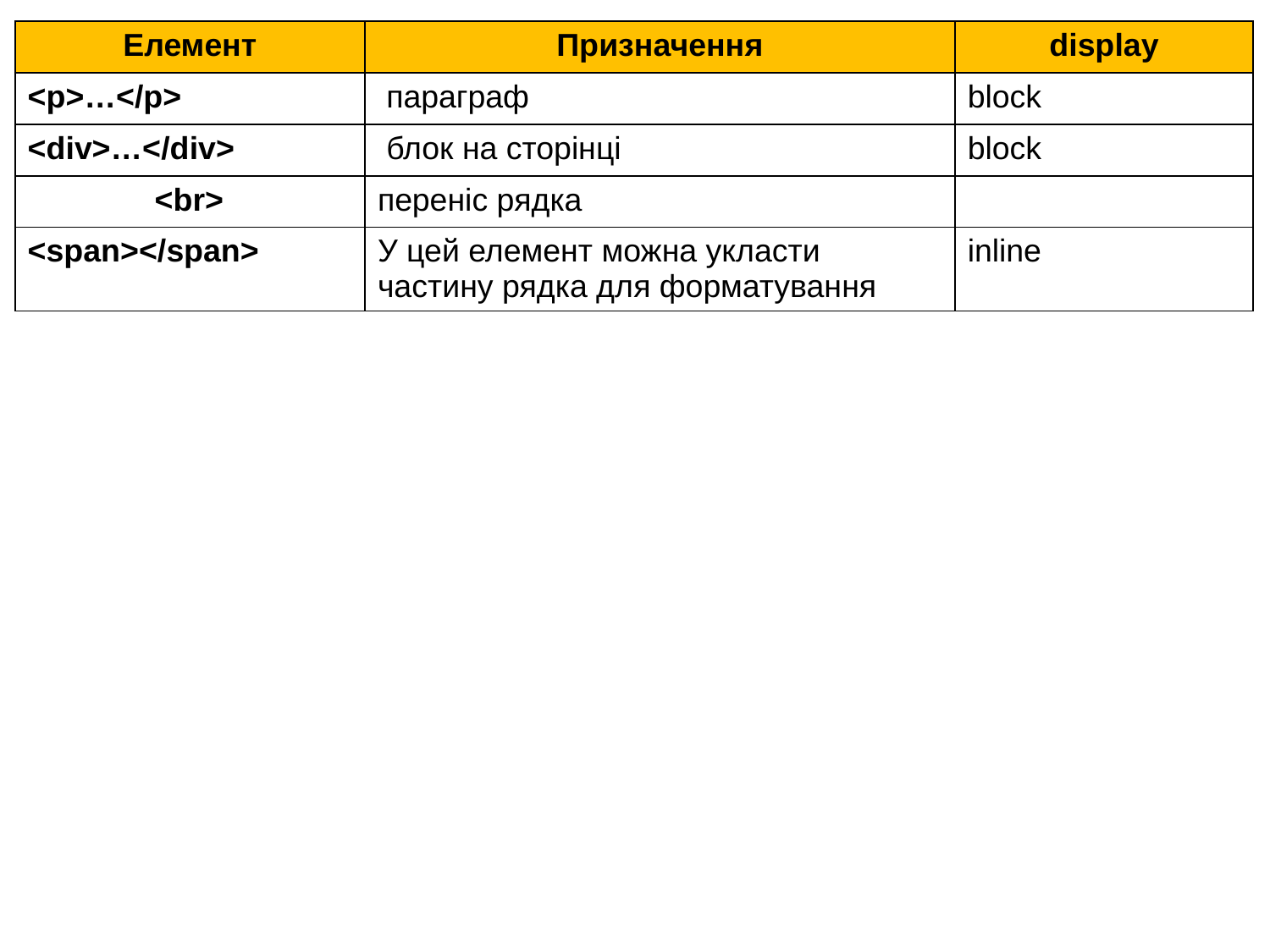

| Елемент | Призначення | display |
| --- | --- | --- |
| <p>…</p> | параграф | block |
| <div>…</div> | блок на сторінці | block |
| <br> | переніс рядка |  |
| <span></span> | У цей елемент можна укласти частину рядка для форматування | inline |